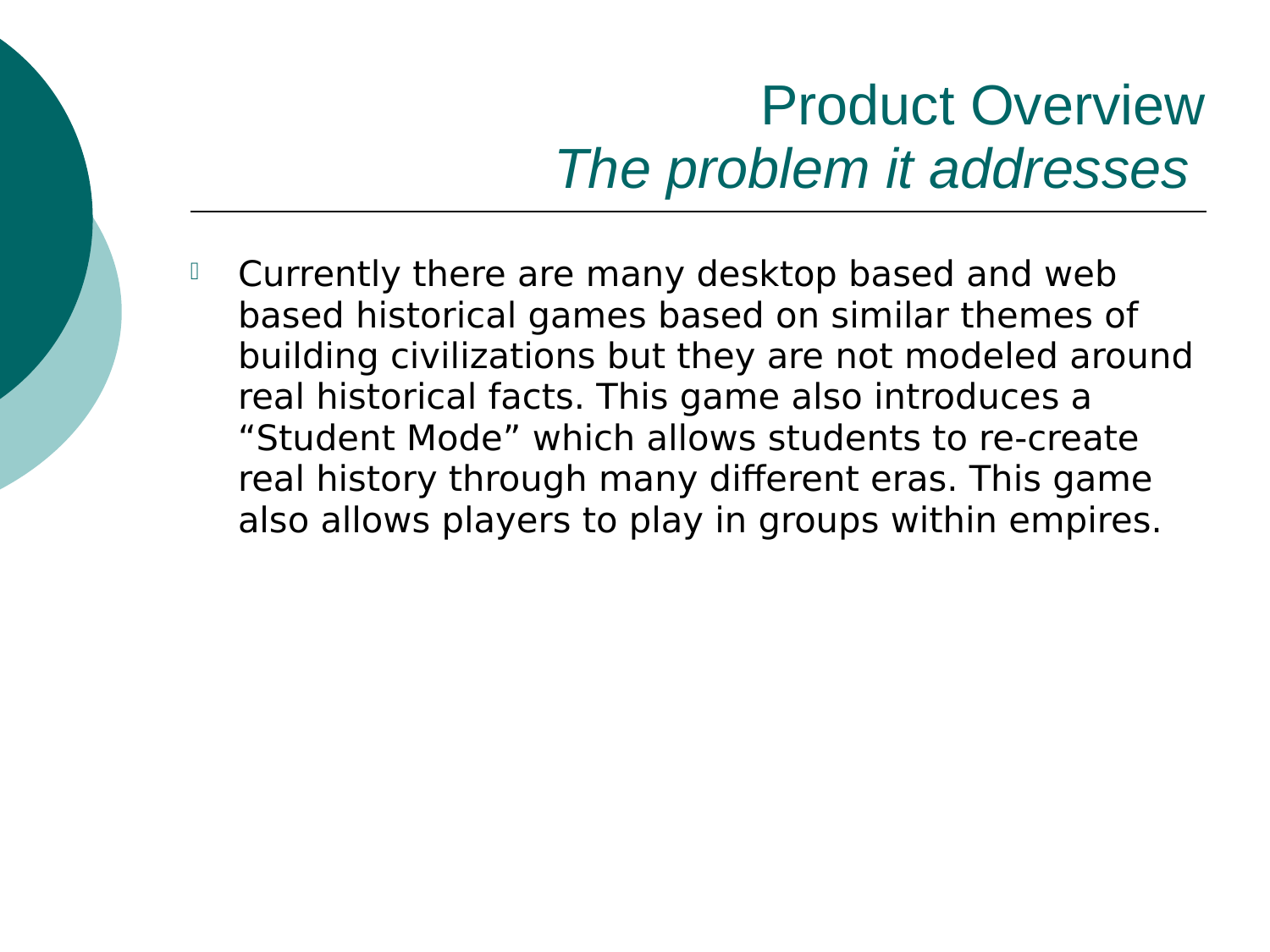

Product Overview
 The problem it addresses
Currently there are many desktop based and web based historical games based on similar themes of building civilizations but they are not modeled around real historical facts. This game also introduces a “Student Mode” which allows students to re-create real history through many different eras. This game also allows players to play in groups within empires.